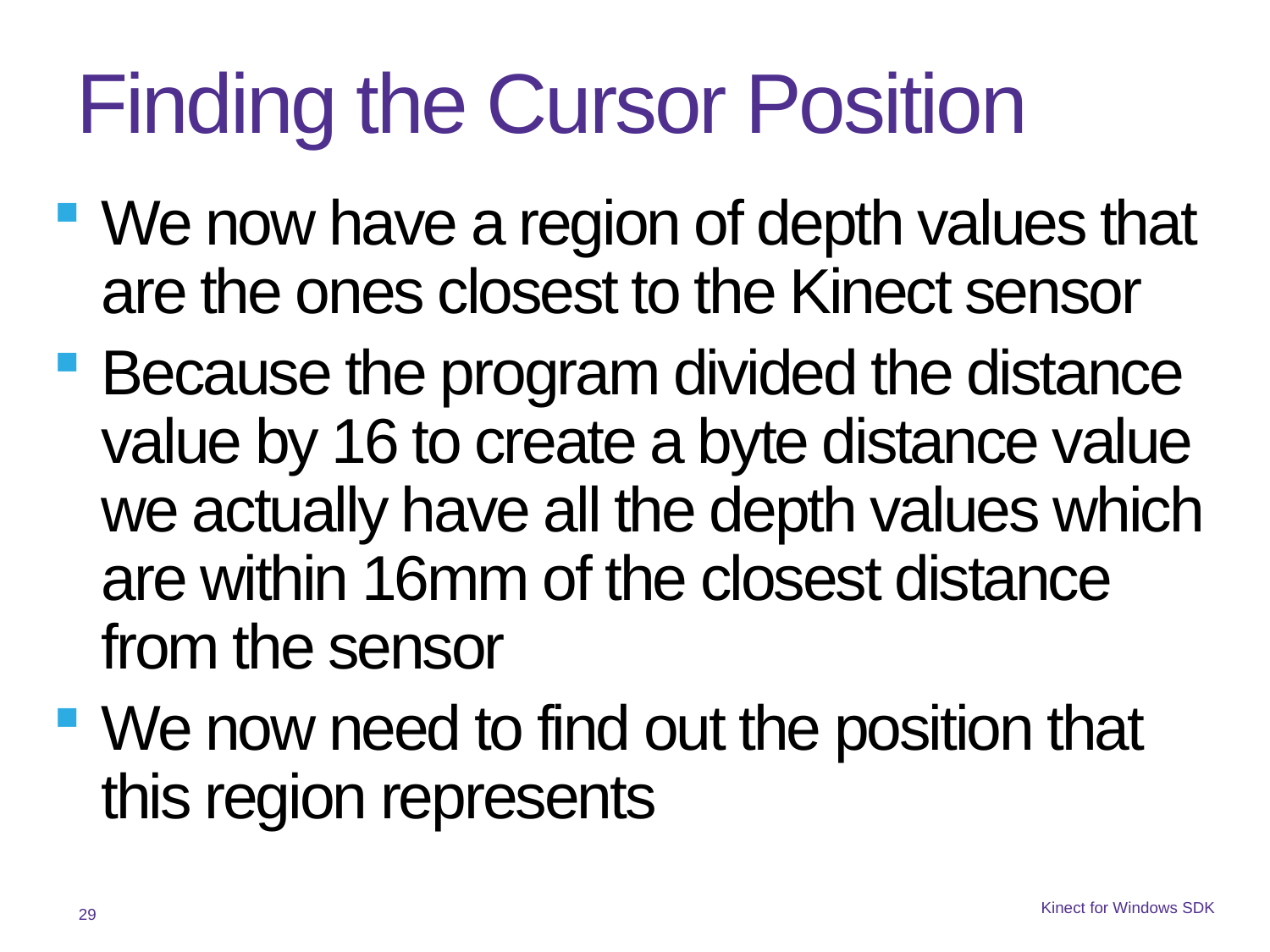

# Finding the Cursor Position
We now have a region of depth values that are the ones closest to the Kinect sensor
Because the program divided the distance value by 16 to create a byte distance value we actually have all the depth values which are within 16mm of the closest distance from the sensor
We now need to find out the position that this region represents
29